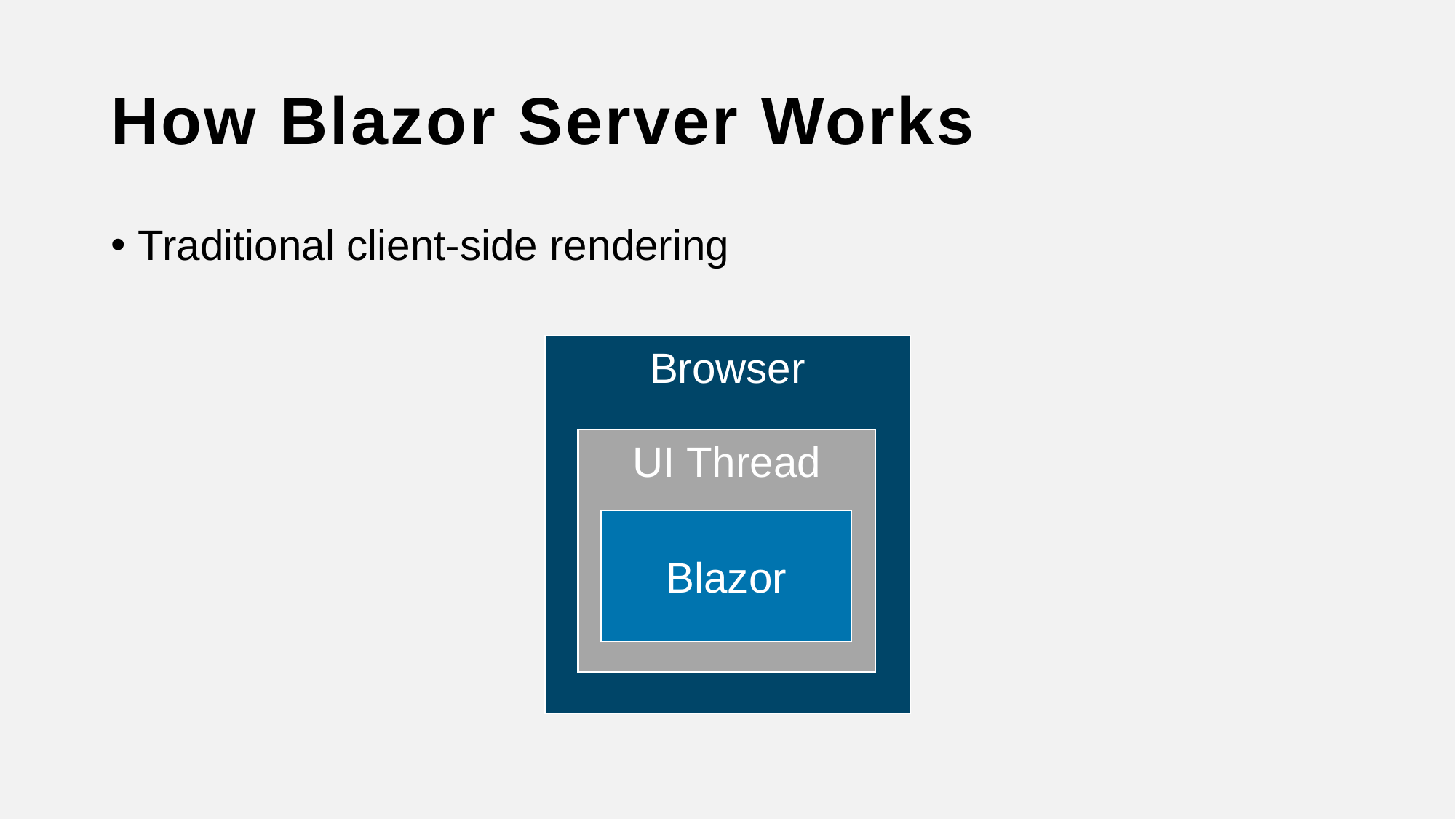

# How Blazor Server Works
Traditional client-side rendering

Browser
UI Thread
Blazor